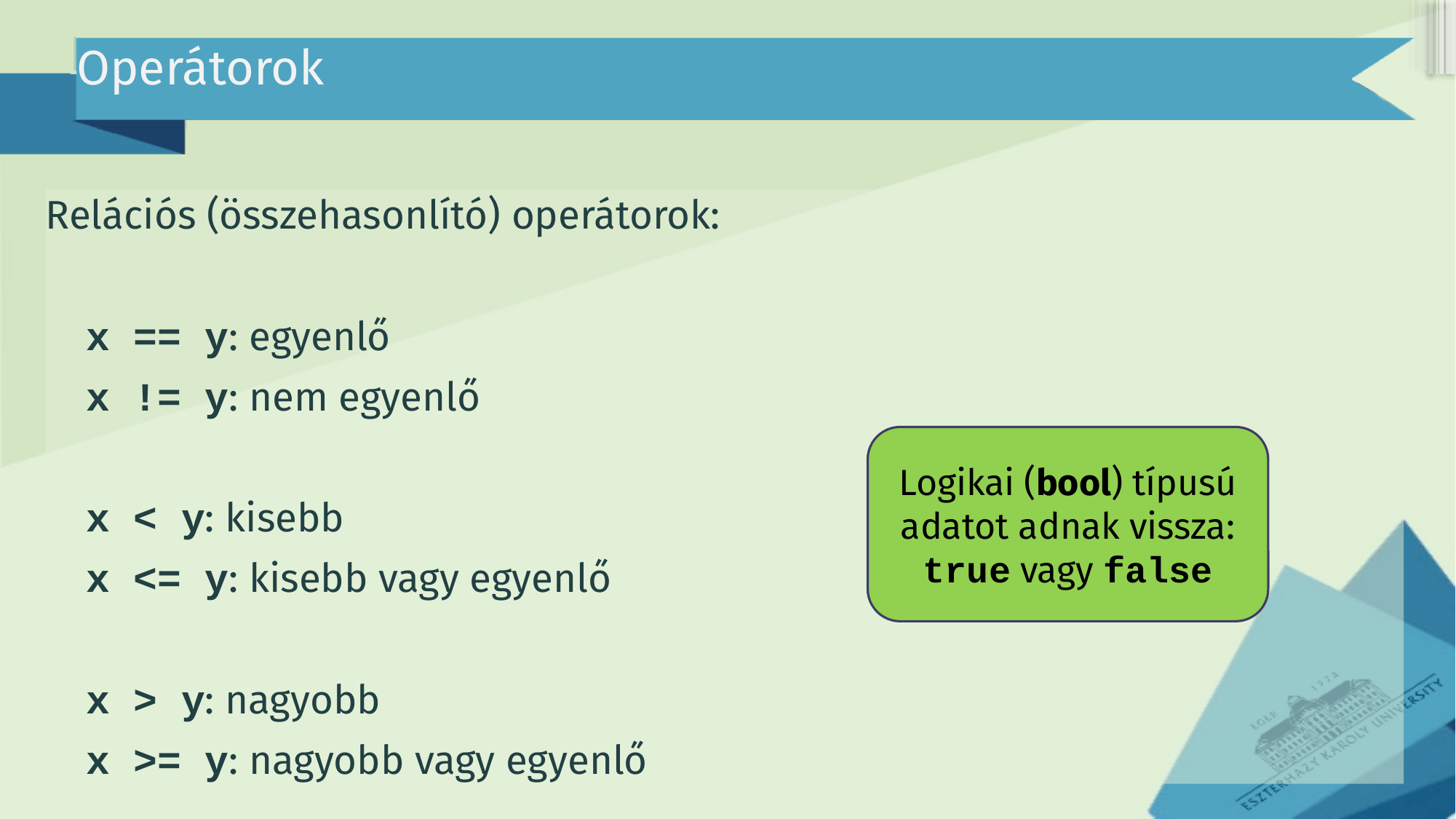

# Operátorok
Relációs (összehasonlító) operátorok:

x == y: egyenlő
x != y: nem egyenlő

x < y: kisebb
x <= y: kisebb vagy egyenlő

x > y: nagyobb
x >= y: nagyobb vagy egyenlő
Logikai (bool) típusú adatot adnak vissza:
true vagy false